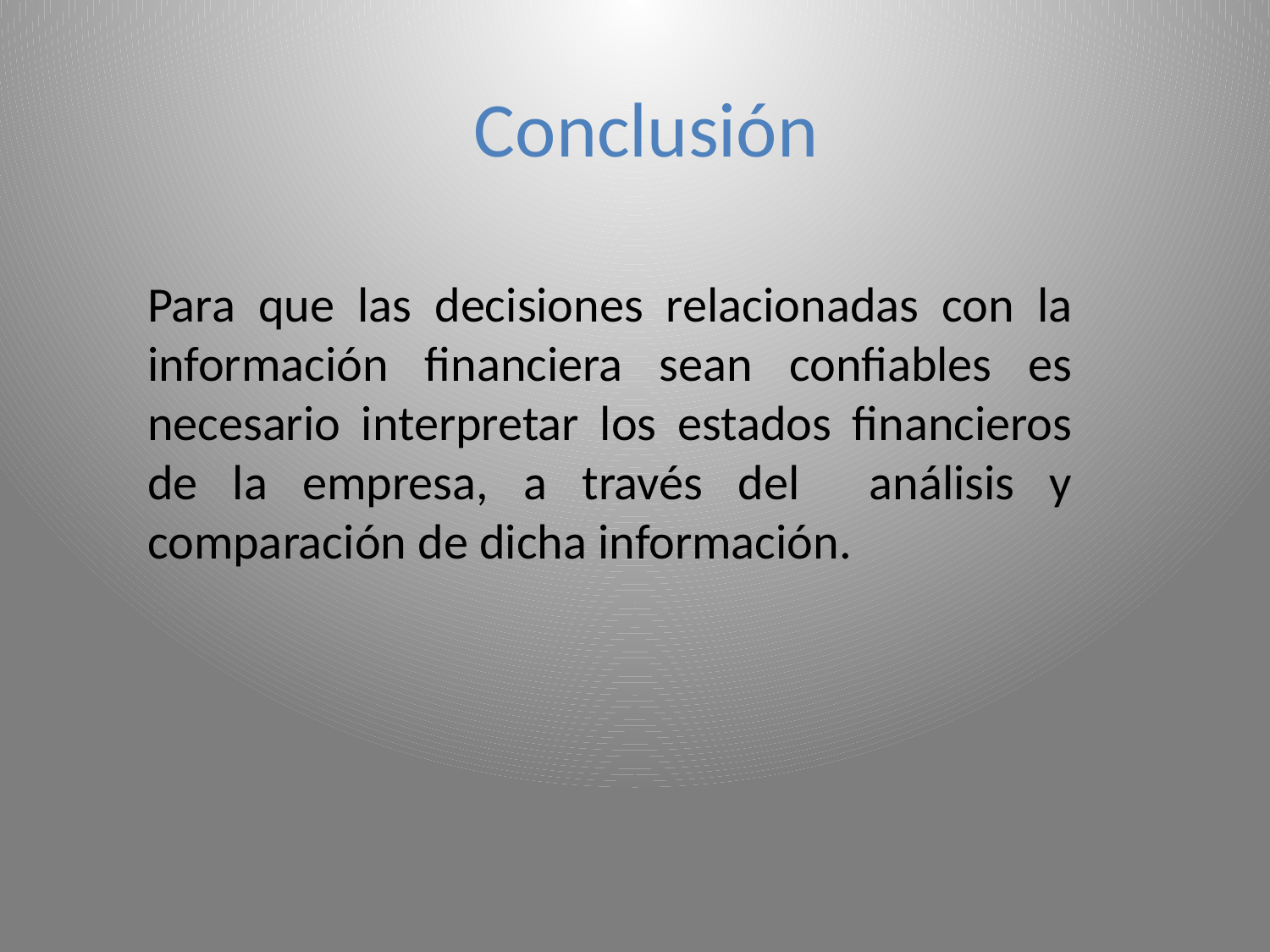

# Conclusión
Para que las decisiones relacionadas con la información financiera sean confiables es necesario interpretar los estados financieros de la empresa, a través del  análisis y comparación de dicha información.